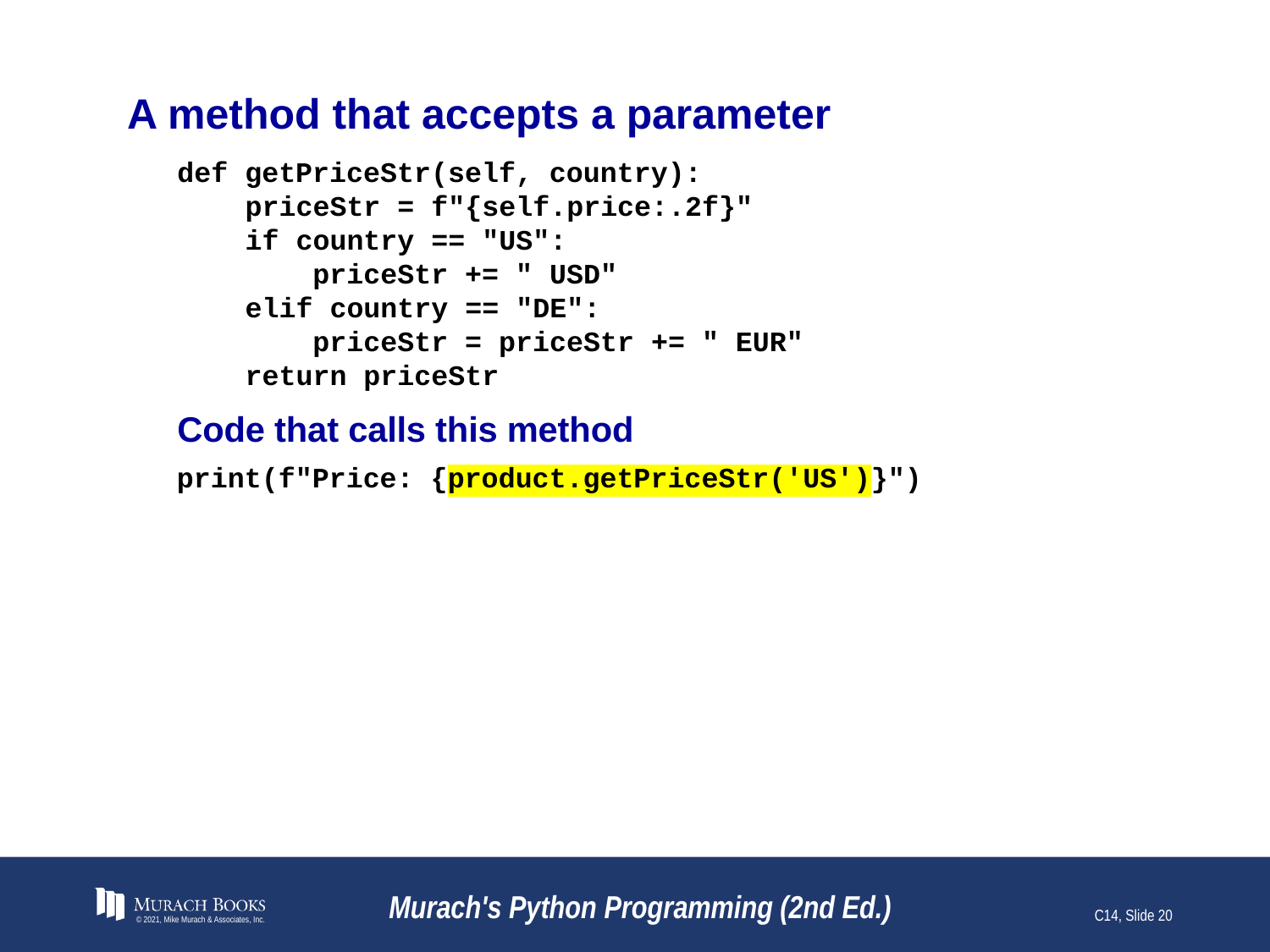

# A method that accepts a parameter
def getPriceStr(self, country):
    priceStr = f"{self.price:.2f}"
    if country == "US":
        priceStr += " USD"
    elif country == "DE":
        priceStr = priceStr += " EUR"
    return priceStr
Code that calls this method
print(f"Price: {product.getPriceStr('US')}")

© 2021, Mike Murach & Associates, Inc.
Murach's Python Programming (2nd Ed.)

C14, Slide 20